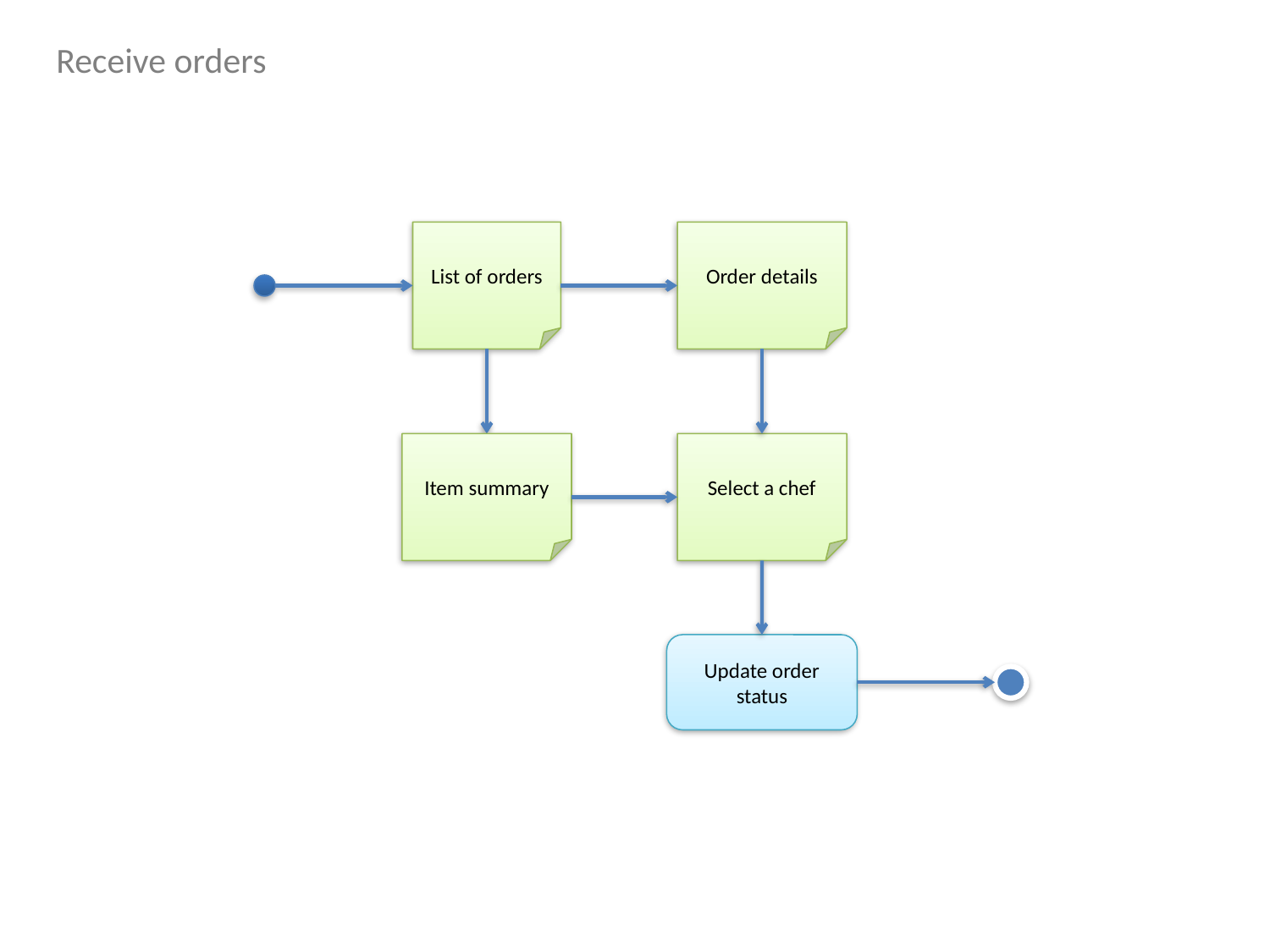

Receive orders
List of orders
Order details

Item summary
Select a chef
Update order status